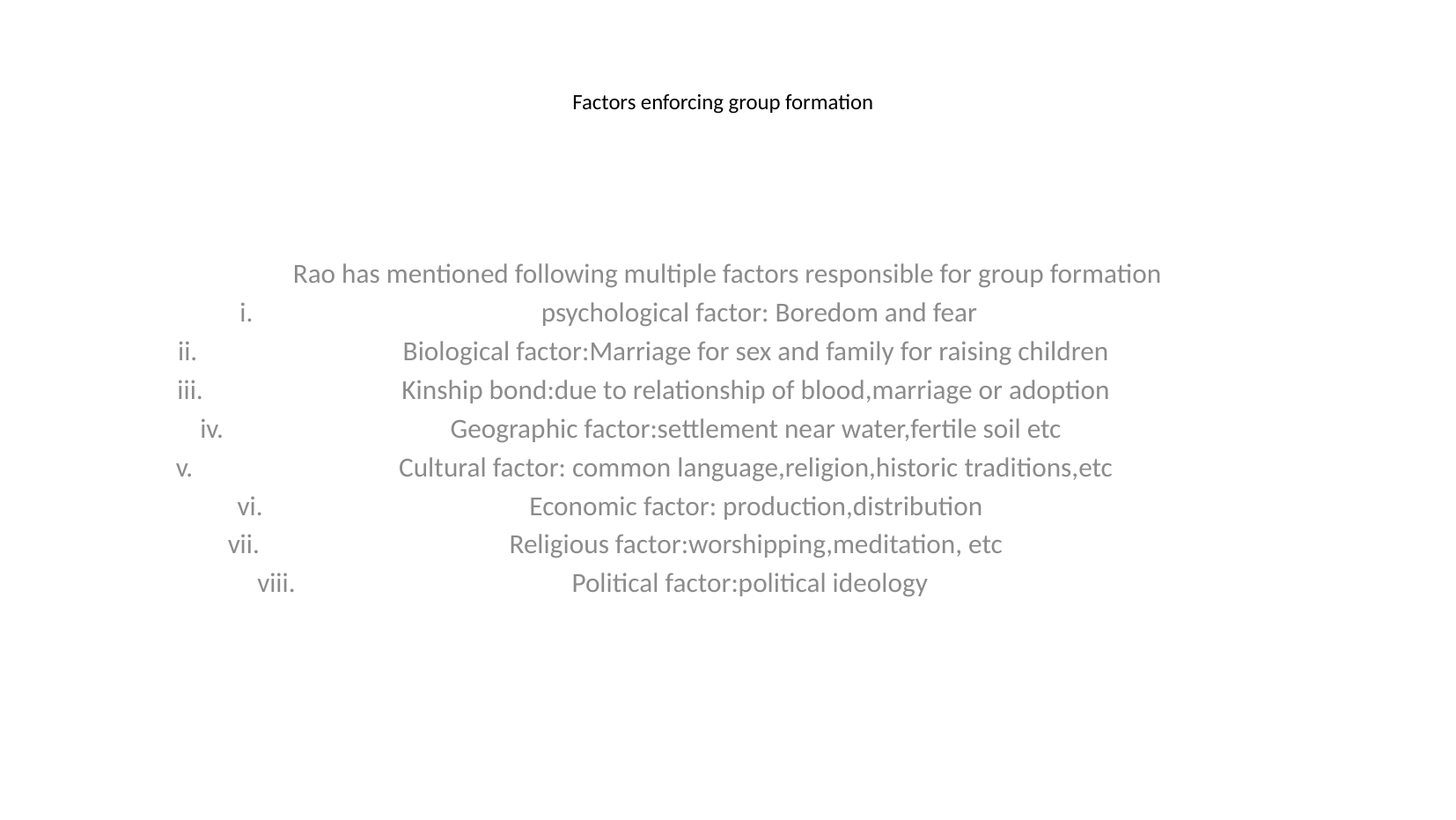

# Factors enforcing group formation
Rao has mentioned following multiple factors responsible for group formation
 psychological factor: Boredom and fear
Biological factor:Marriage for sex and family for raising children
Kinship bond:due to relationship of blood,marriage or adoption
Geographic factor:settlement near water,fertile soil etc
Cultural factor: common language,religion,historic traditions,etc
Economic factor: production,distribution
Religious factor:worshipping,meditation, etc
Political factor:political ideology